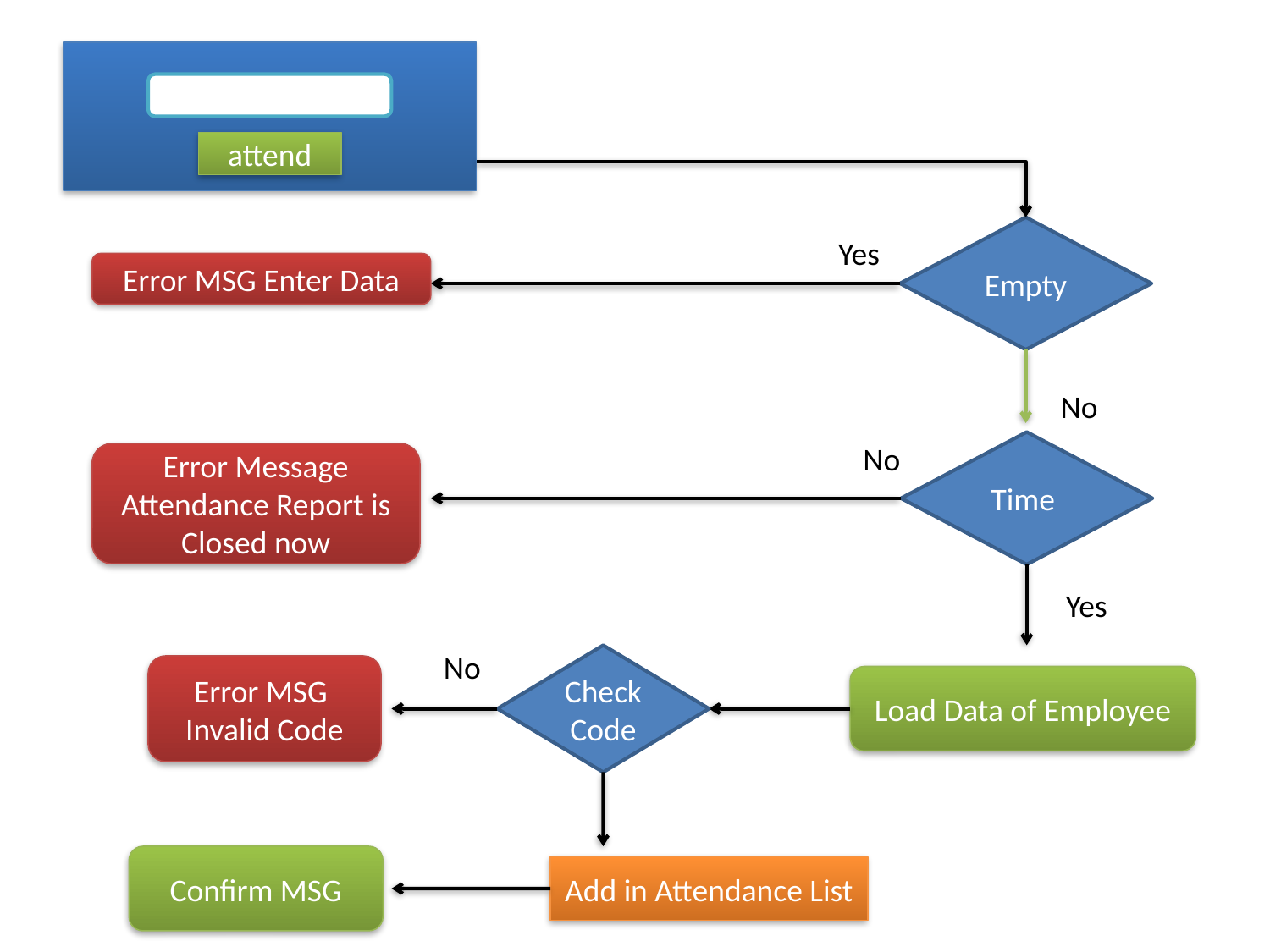

attend
Empty
Yes
Error MSG Enter Data
No
Time
No
Error Message Attendance Report is Closed now
Yes
No
Check
Code
Error MSG
Invalid Code
Load Data of Employee
Confirm MSG
Add in Attendance List